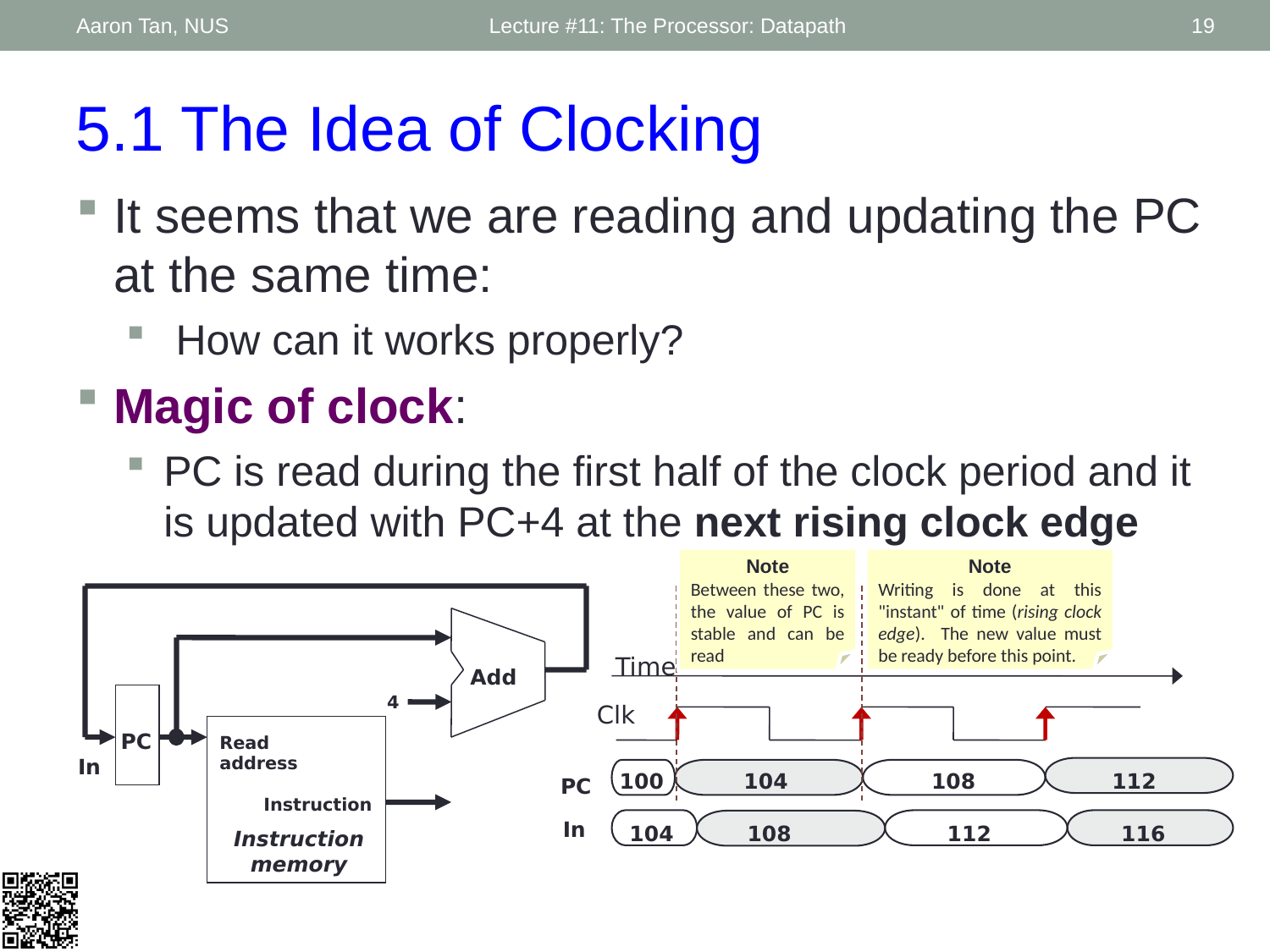

Aaron Tan, NUS
Lecture #11: The Processor: Datapath
19
5.1 The Idea of Clocking
It seems that we are reading and updating the PC at the same time:
How can it works properly?
Magic of clock:
PC is read during the first half of the clock period and it is updated with PC+4 at the next rising clock edge
Note
Between these two, the value of PC is stable and can be read
Note
Writing is done at this "instant" of time (rising clock edge).  The new value must be ready before this point.

Add

4

PC
Read
address

In
Instruction

Instruction
memory
Time

Clk

100
104
108
112
PC
In

104
108
112
116